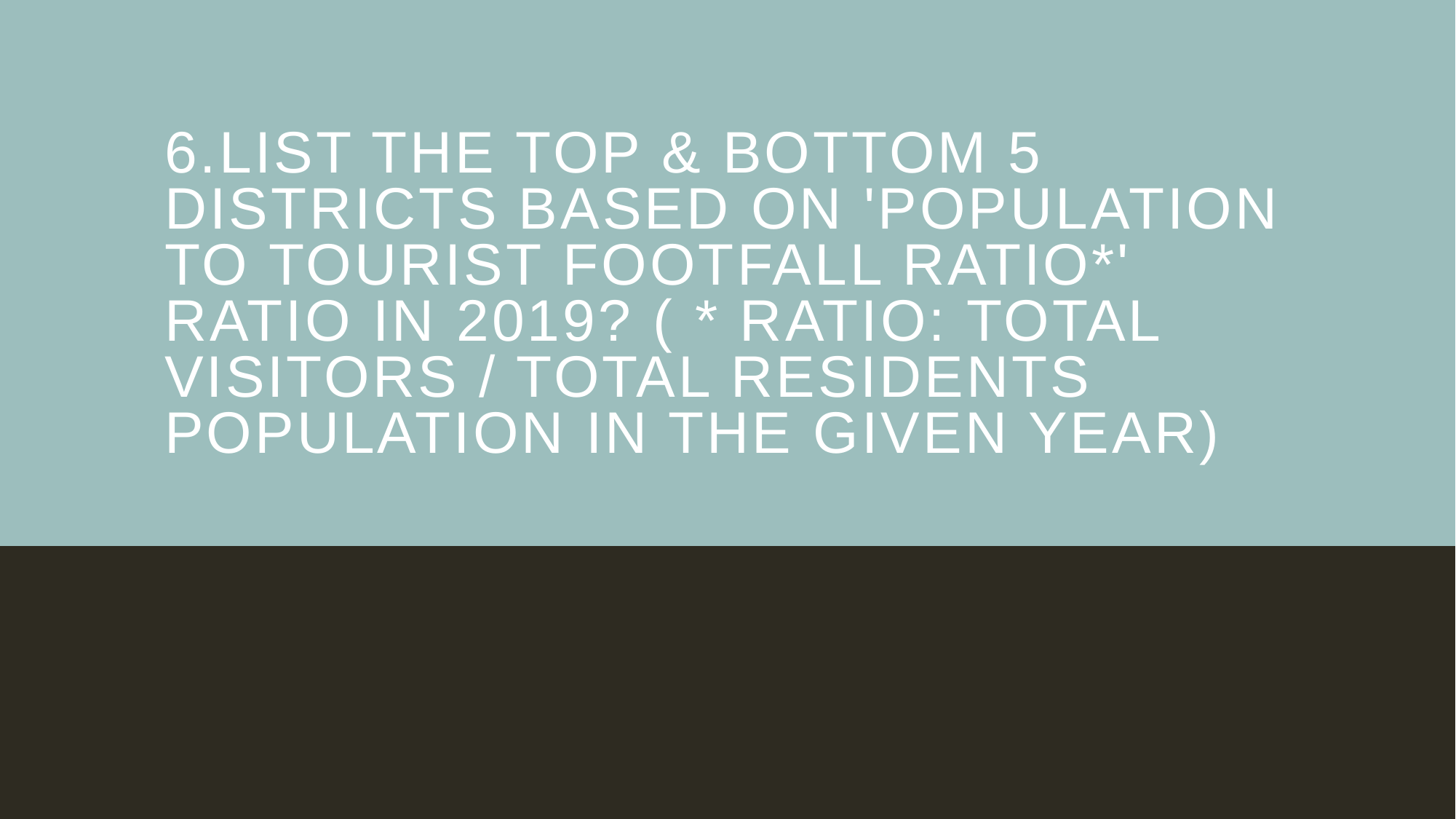

# 6.List the top & bottom 5 districts based on 'population to tourist footfall ratio*' ratio in 2019? ( * ratio: Total Visitors / Total Residents Population in the given year)